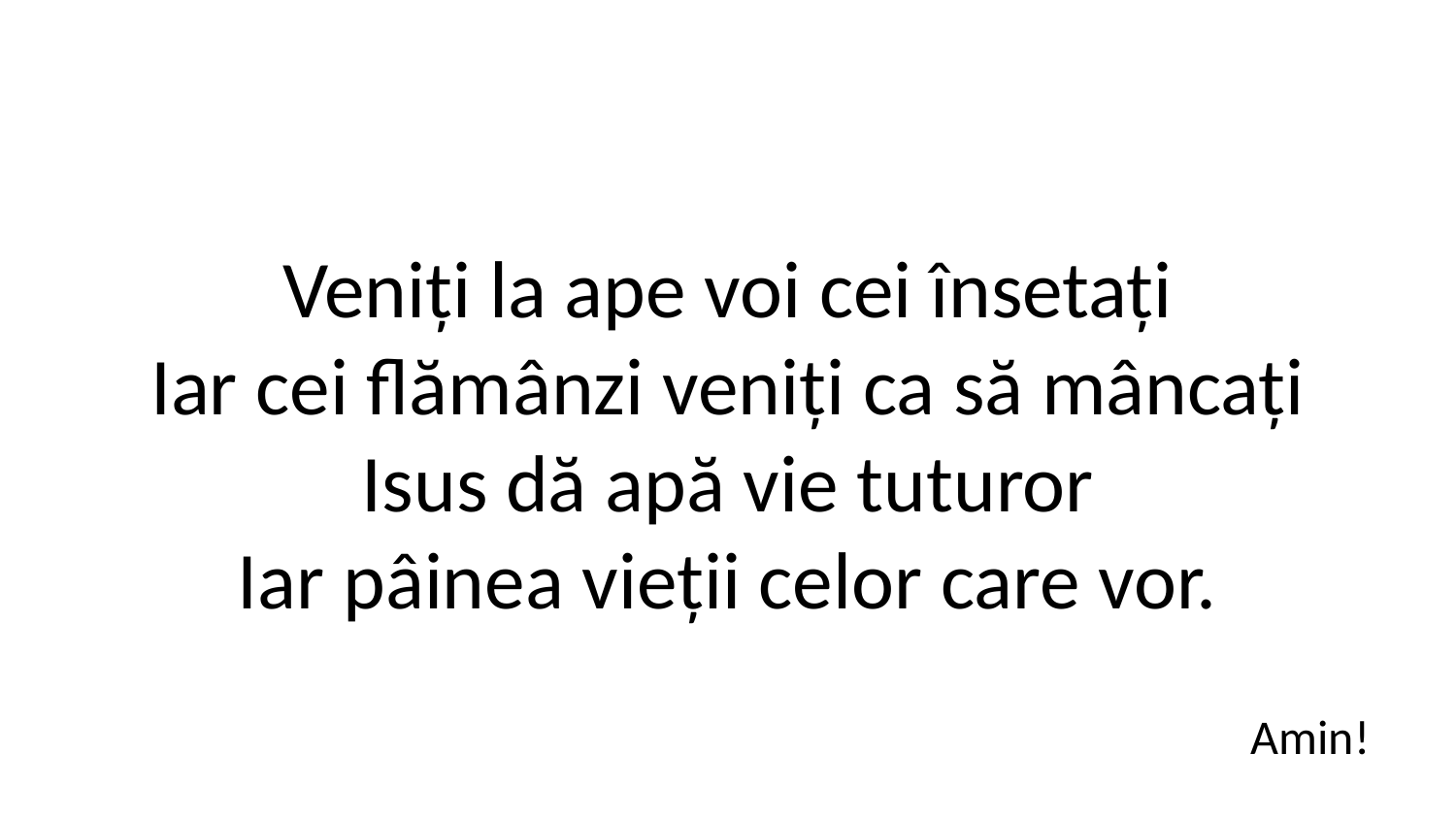

Veniți la ape voi cei însetați
Iar cei flămânzi veniți ca să mâncați
Isus dă apă vie tuturor
Iar pâinea vieții celor care vor.

Amin!